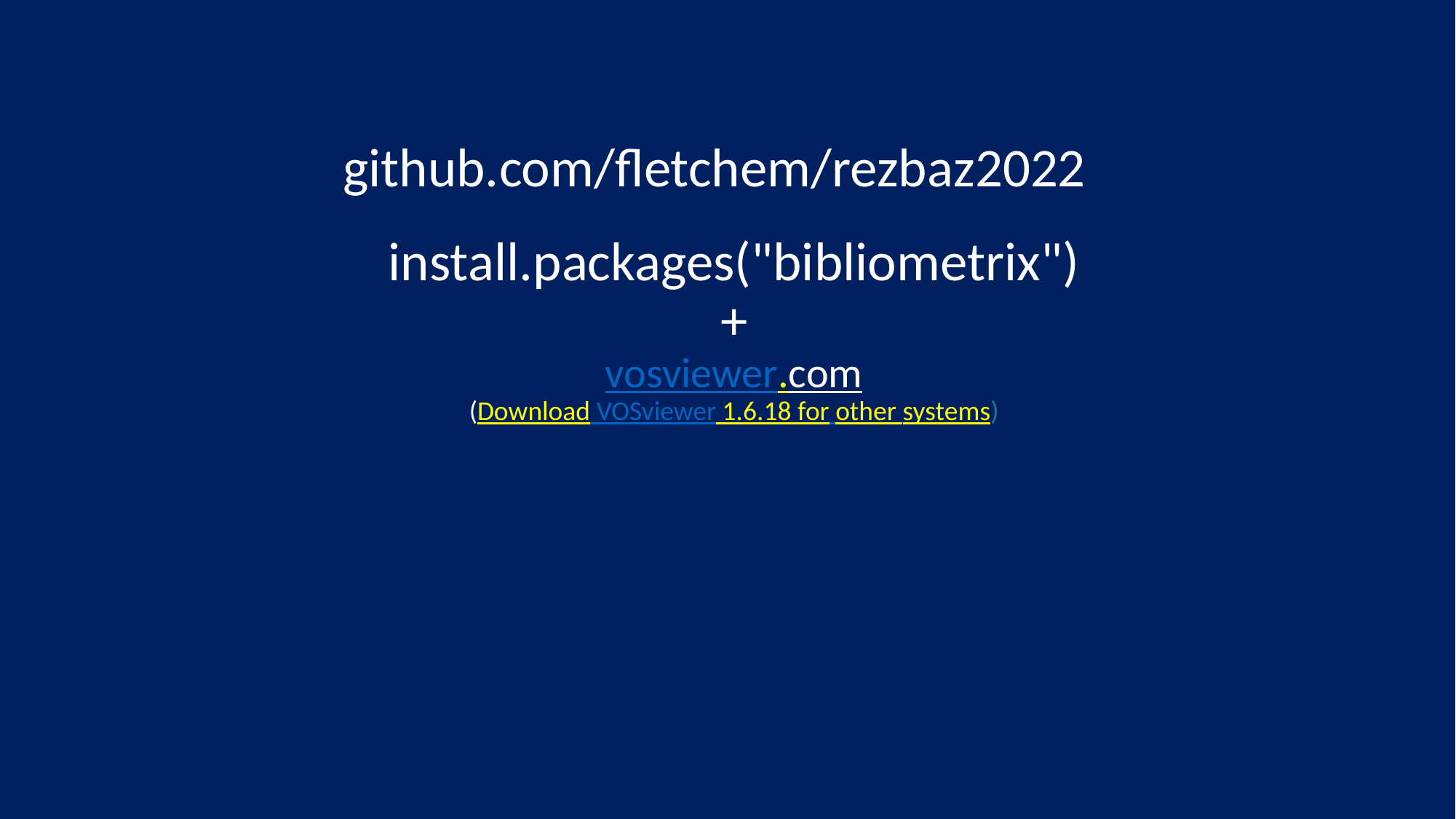

# install.packages("bibliometrix") + vosviewer.com (Download VOSviewer 1.6.18 for other systems)
github.com/fletchem/rezbaz2022